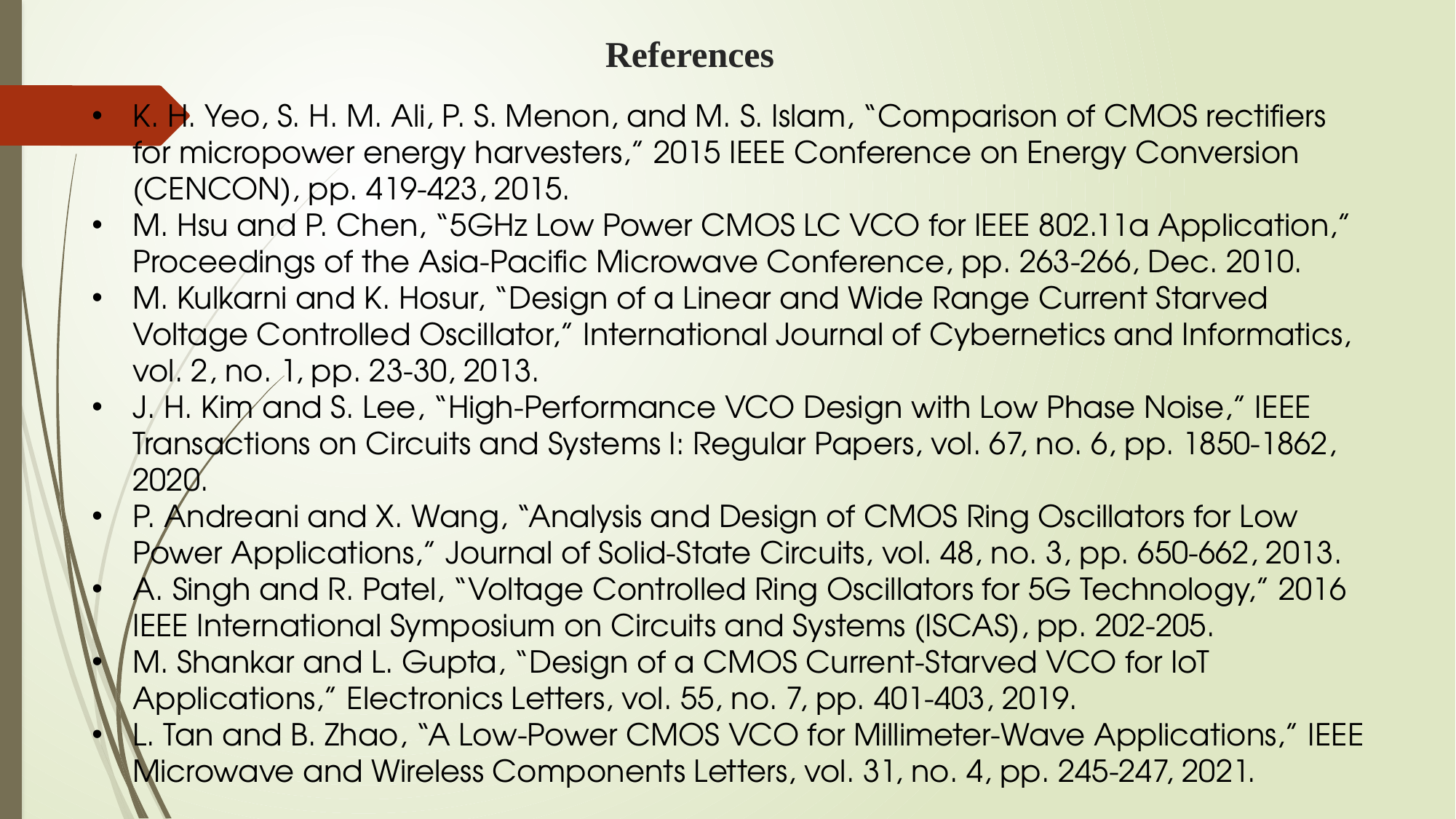

# References
K. H. Yeo, S. H. M. Ali, P. S. Menon, and M. S. Islam, “Comparison of CMOS rectifiers for micropower energy harvesters,” 2015 IEEE Conference on Energy Conversion (CENCON), pp. 419-423, 2015.
M. Hsu and P. Chen, “5GHz Low Power CMOS LC VCO for IEEE 802.11a Application,” Proceedings of the Asia-Pacific Microwave Conference, pp. 263-266, Dec. 2010.
M. Kulkarni and K. Hosur, “Design of a Linear and Wide Range Current Starved Voltage Controlled Oscillator,” International Journal of Cybernetics and Informatics, vol. 2, no. 1, pp. 23-30, 2013.
J. H. Kim and S. Lee, “High-Performance VCO Design with Low Phase Noise,” IEEE Transactions on Circuits and Systems I: Regular Papers, vol. 67, no. 6, pp. 1850-1862, 2020.
P. Andreani and X. Wang, “Analysis and Design of CMOS Ring Oscillators for Low Power Applications,” Journal of Solid-State Circuits, vol. 48, no. 3, pp. 650-662, 2013.
A. Singh and R. Patel, “Voltage Controlled Ring Oscillators for 5G Technology,” 2016 IEEE International Symposium on Circuits and Systems (ISCAS), pp. 202-205.
M. Shankar and L. Gupta, “Design of a CMOS Current-Starved VCO for IoT Applications,” Electronics Letters, vol. 55, no. 7, pp. 401-403, 2019.
L. Tan and B. Zhao, “A Low-Power CMOS VCO for Millimeter-Wave Applications,” IEEE Microwave and Wireless Components Letters, vol. 31, no. 4, pp. 245-247, 2021.